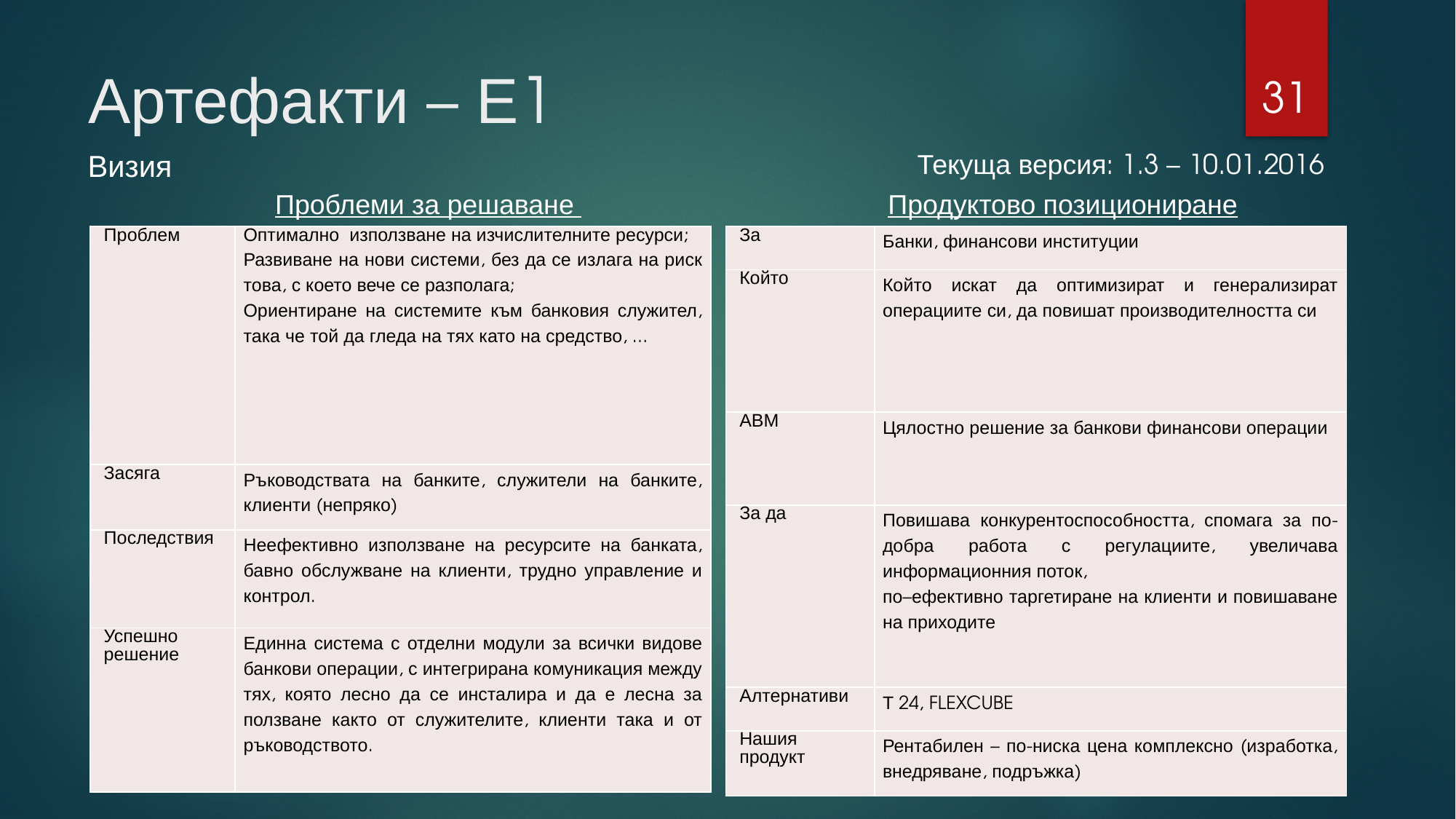

31
# Артефакти – Е1
Визия

Текуща версия: 1.3 – 10.01.2016
Проблеми за решаване
Продуктово позициониране
| За | Банки, финансови институции |
| --- | --- |
| Който | Който искат да оптимизират и генерализират операциите си, да повишат производителността си |
| АВМ | Цялостно решение за банкови финансови операции |
| За да | Повишава конкурентоспособността, спомага за по-добра работа с регулациите, увеличава информационния поток, по–ефективно таргетиране на клиенти и повишаване на приходите |
| Алтернативи | Т 24, FLEXCUBE |
| Нашия продукт | Рентабилен – по-ниска цена комплексно (изработка, внедряване, подръжка) |
| Проблем | Оптимално използване на изчислителните ресурси; Развиване на нови системи, без да се излага на риск това, с което вече се разполага; Ориентиране на системите към банковия служител, така че той да гледа на тях като на средство, … |
| --- | --- |
| Засяга | Ръководствата на банките, служители на банките, клиенти (непряко) |
| Последствия | Неефективно използване на ресурсите на банката, бавно обслужване на клиенти, трудно управление и контрол. |
| Успешно решение | Единна система с отделни модули за всички видове банкови операции, с интегрирана комуникация между тях, която лесно да се инсталира и да е лесна за ползване както от служителите, клиенти така и от ръководството. |